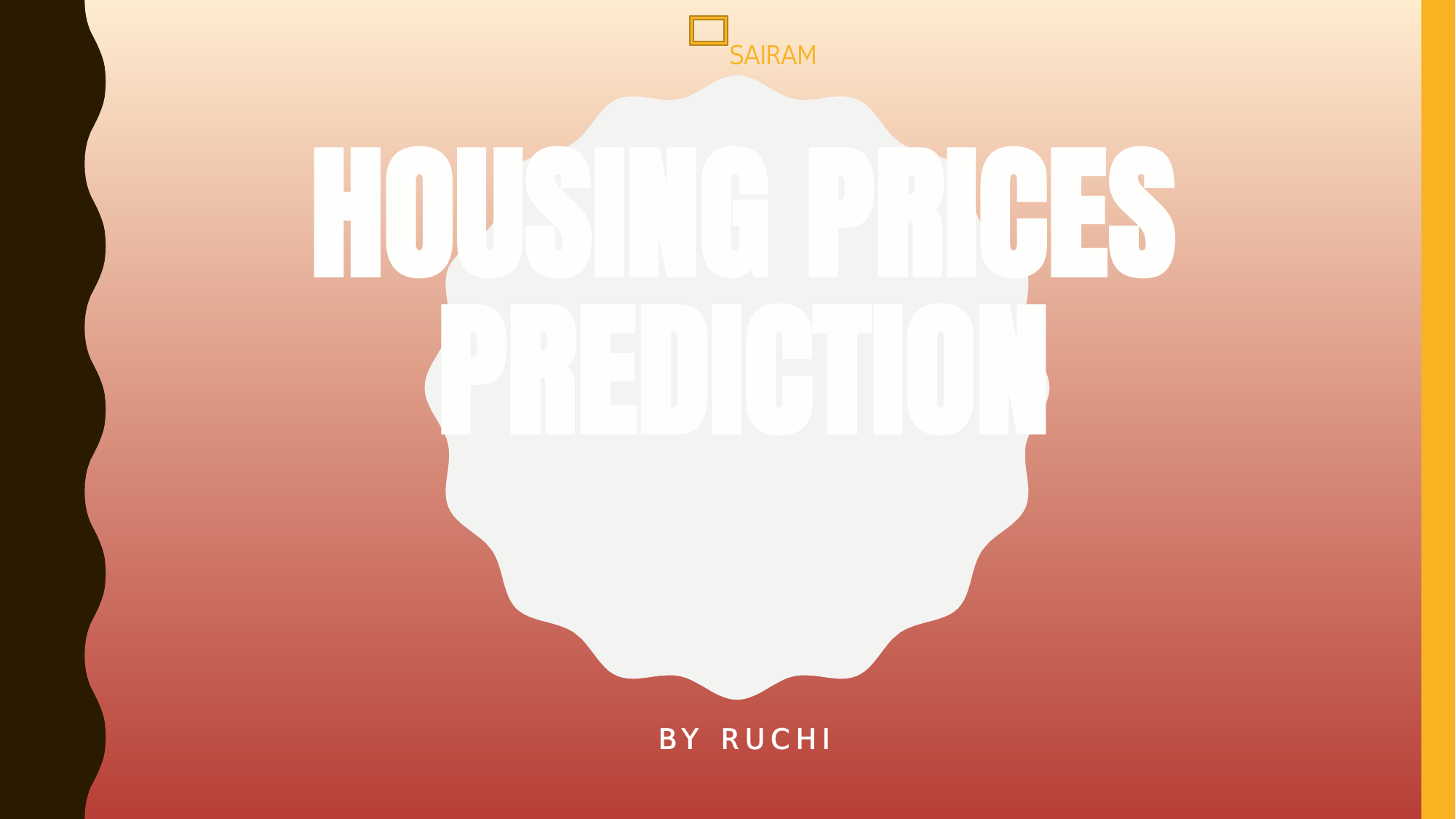

SAIRAM
# HOUSING PRICES PREDICTION
BY RUCHI